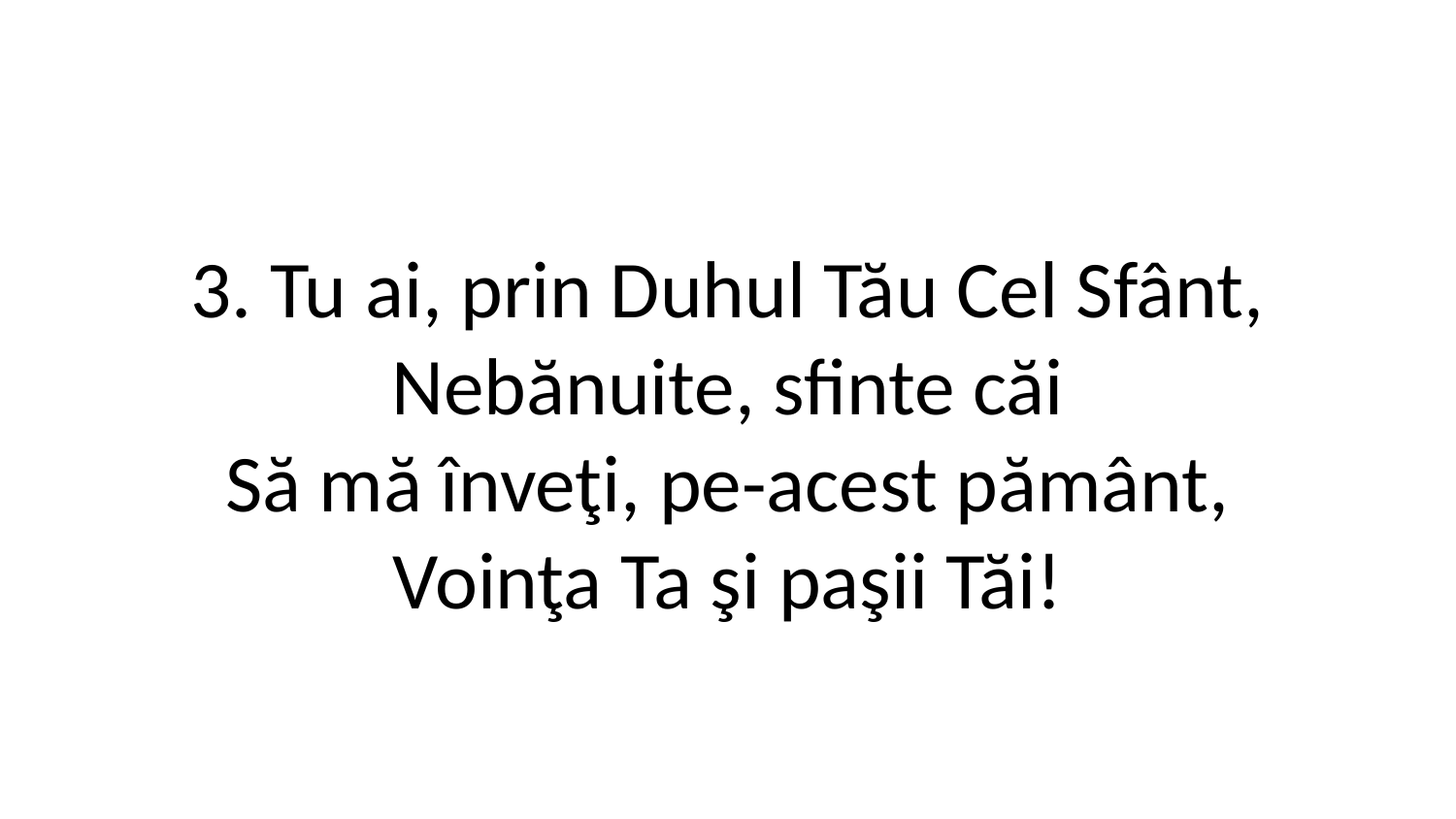

3. Tu ai, prin Duhul Tău Cel Sfânt,
Nebănuite, sfinte căi
Să mă înveţi, pe-acest pământ,
Voinţa Ta şi paşii Tăi!